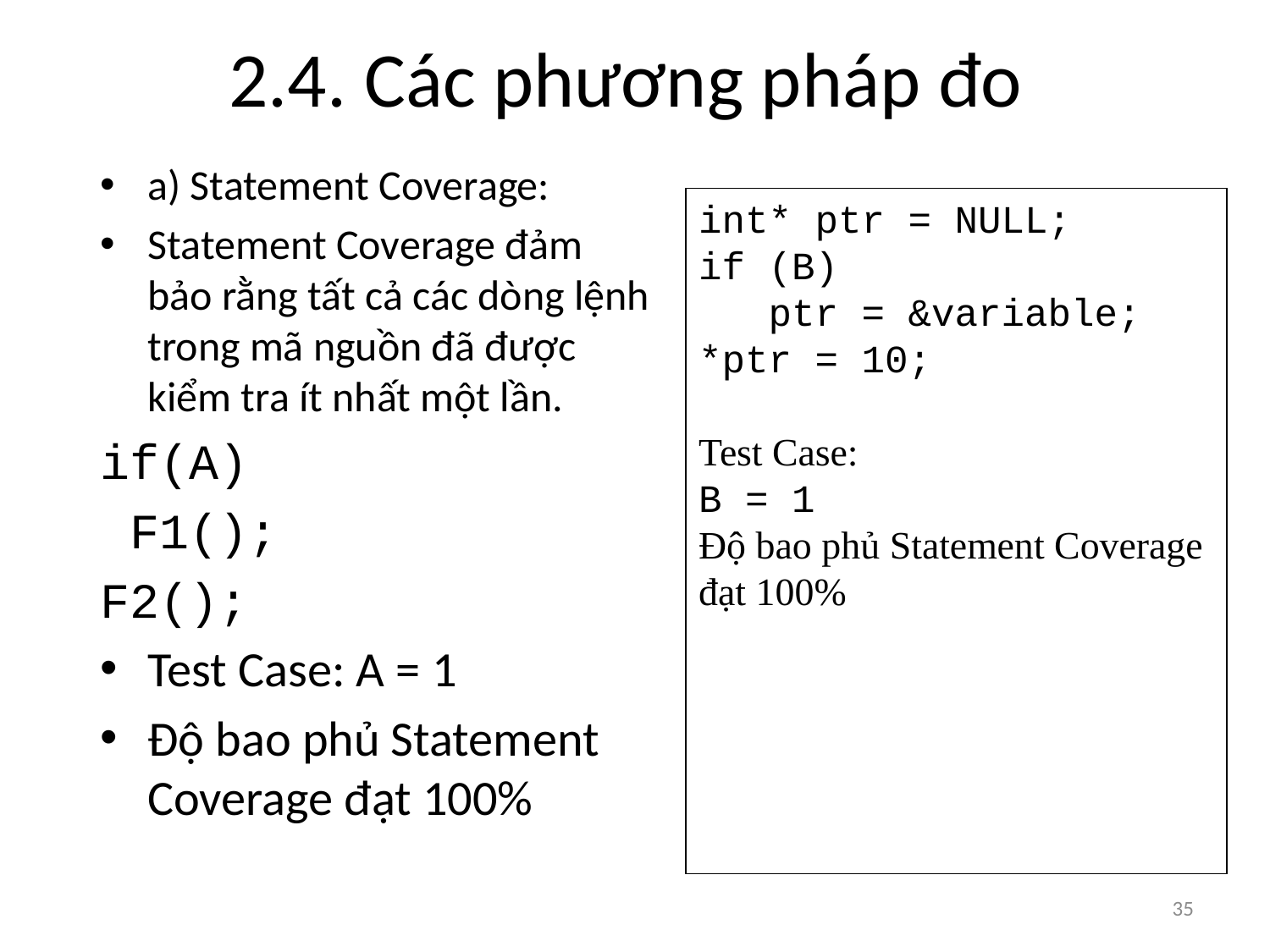

# 2.4. Các phương pháp đo
a) Statement Coverage:
Statement Coverage đảm bảo rằng tất cả các dòng lệnh trong mã nguồn đã được kiểm tra ít nhất một lần.
if(A)
 F1();
F2();
Test Case: A = 1
Độ bao phủ Statement Coverage đạt 100%

int* ptr = NULL;
if (B)
   ptr = &variable;
*ptr = 10;

Test Case:
B = 1
Độ bao phủ Statement Coverage đạt 100%

35